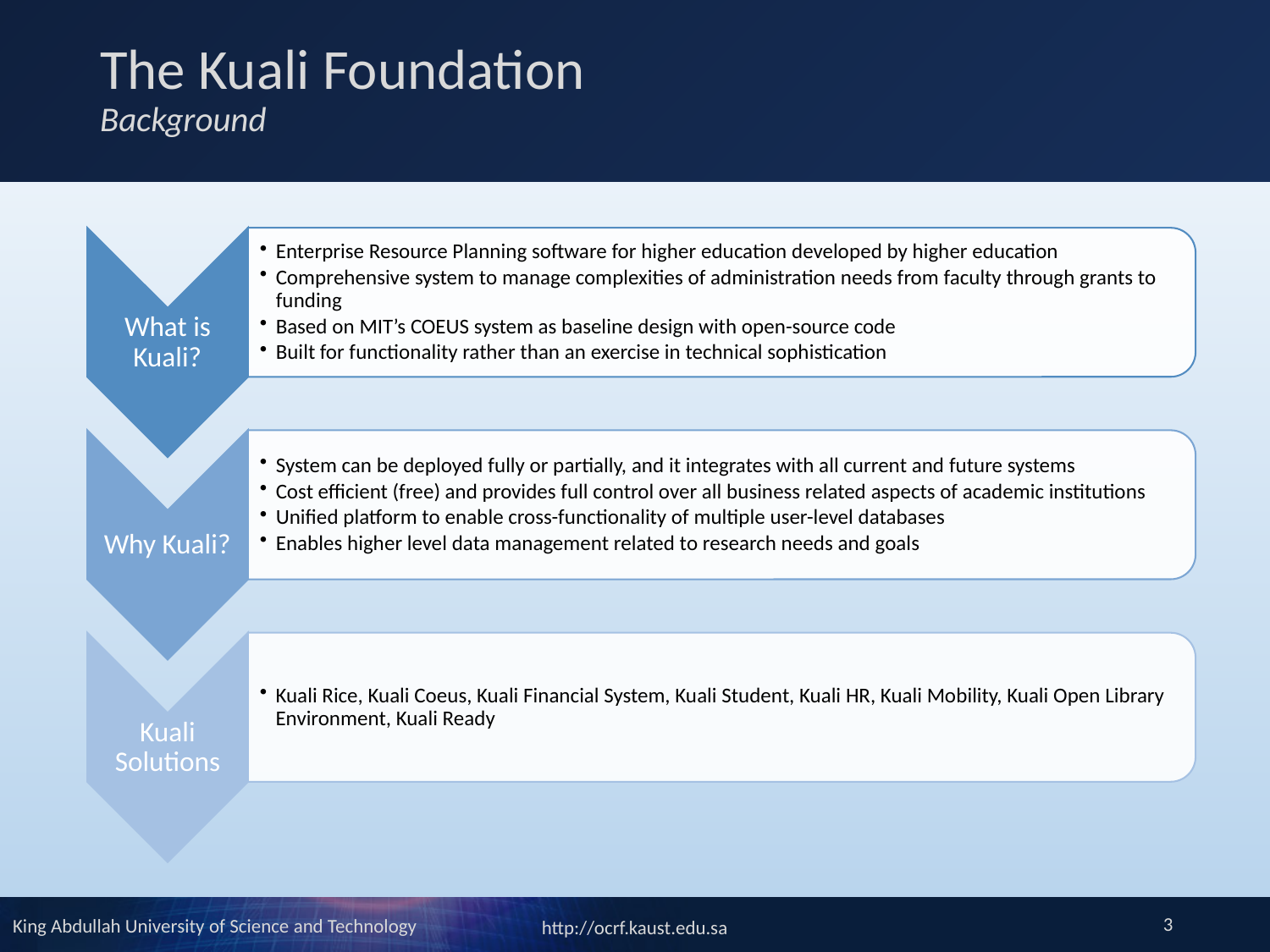

# The Kuali Foundation Background
What is Kuali?
Enterprise Resource Planning software for higher education developed by higher education
Comprehensive system to manage complexities of administration needs from faculty through grants to funding
Based on MIT’s COEUS system as baseline design with open-source code
Built for functionality rather than an exercise in technical sophistication
Why Kuali?
System can be deployed fully or partially, and it integrates with all current and future systems
Cost efficient (free) and provides full control over all business related aspects of academic institutions
Unified platform to enable cross-functionality of multiple user-level databases
Enables higher level data management related to research needs and goals
Kuali Solutions
Kuali Rice, Kuali Coeus, Kuali Financial System, Kuali Student, Kuali HR, Kuali Mobility, Kuali Open Library Environment, Kuali Ready
3
King Abdullah University of Science and Technology
http://ocrf.kaust.edu.sa